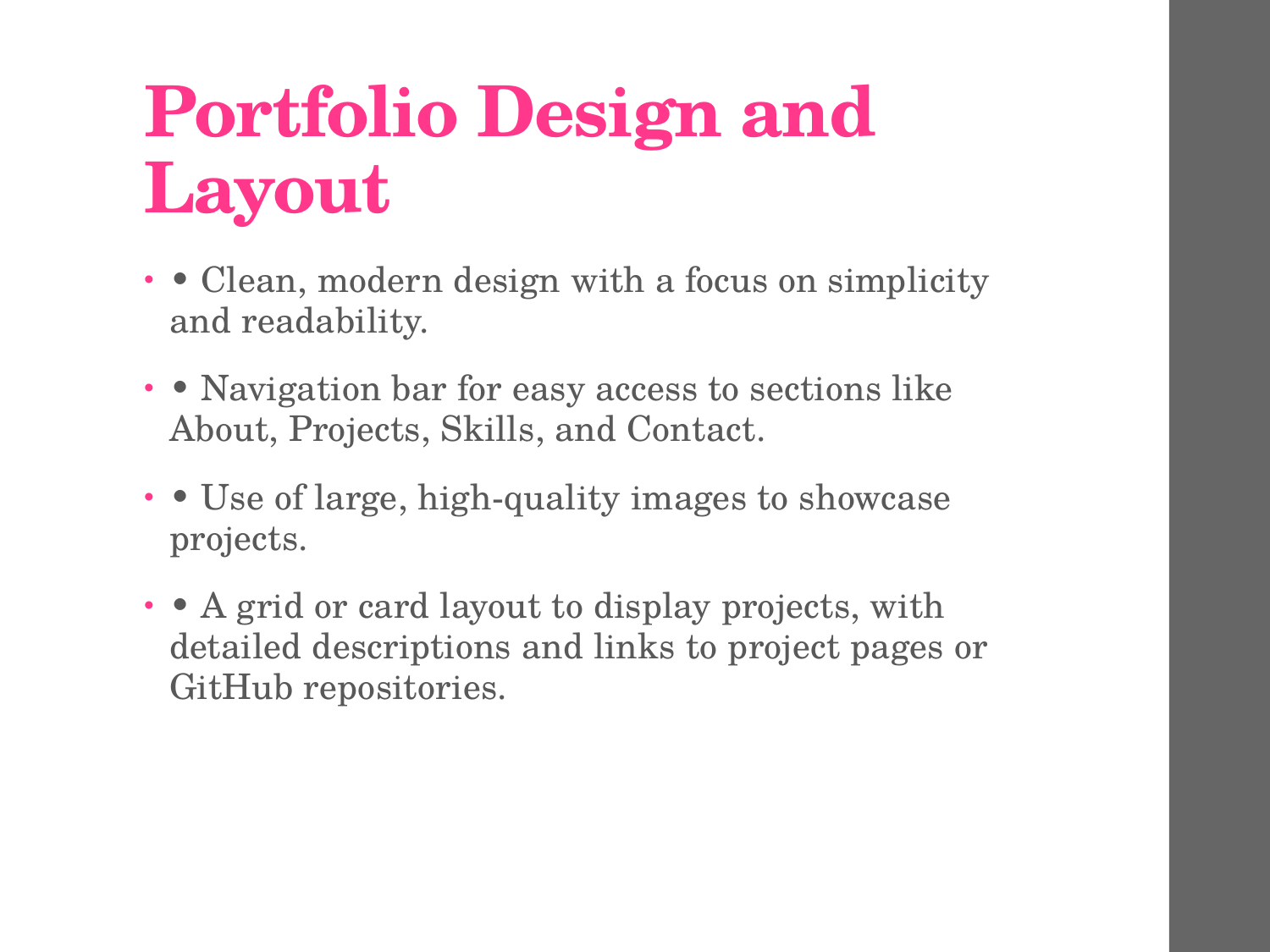

# Portfolio Design and Layout
• Clean, modern design with a focus on simplicity and readability.
• Navigation bar for easy access to sections like About, Projects, Skills, and Contact.
• Use of large, high-quality images to showcase projects.
• A grid or card layout to display projects, with detailed descriptions and links to project pages or GitHub repositories.